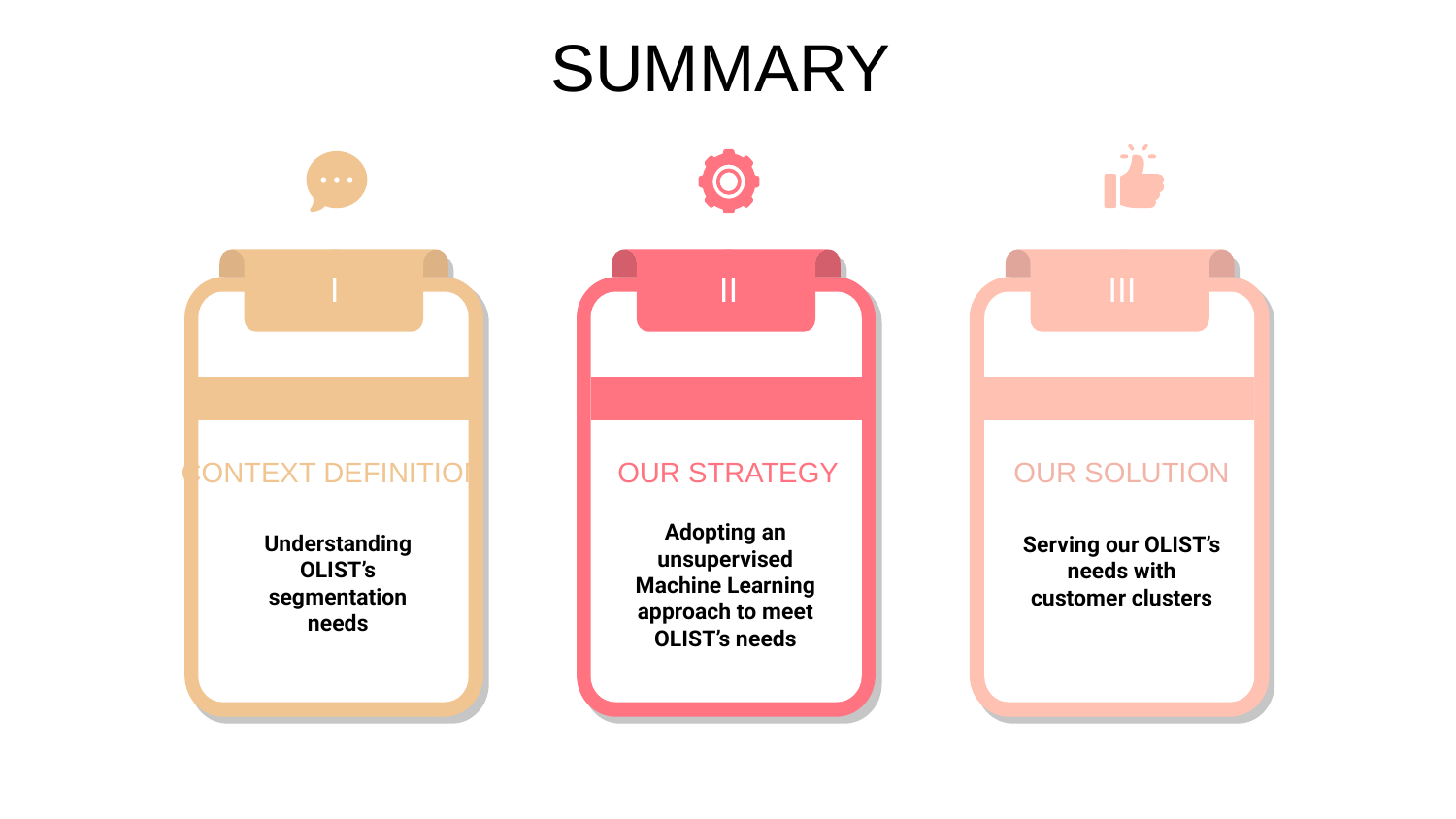

# SUMMARY

I
II
III

CONTEXT DEFINITION
OUR STRATEGY
OUR SOLUTION
Serving our OLIST’s needs with customer clusters
Understanding OLIST’s segmentation needs
Adopting an unsupervised Machine Learning approach to meet OLIST’s needs